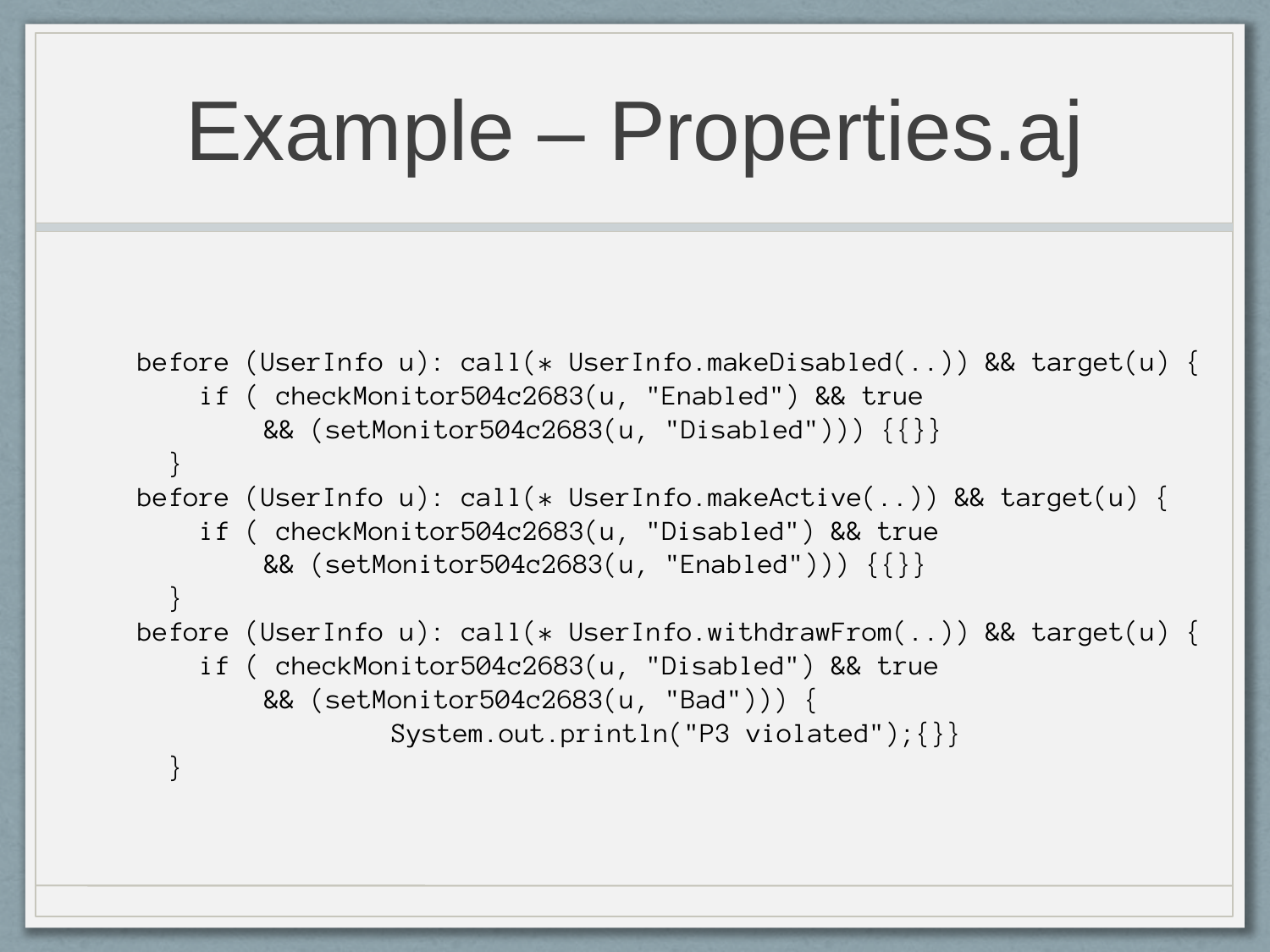

# Example – Properties.aj
before (UserInfo u): call(* UserInfo.makeDisabled(..)) && target(u) {
    if ( checkMonitor504c2683(u, "Enabled") && true
	&& (setMonitor504c2683(u, "Disabled"))) {{}}
  }
before (UserInfo u): call(* UserInfo.makeActive(..)) && target(u) {
    if ( checkMonitor504c2683(u, "Disabled") && true
	&& (setMonitor504c2683(u, "Enabled"))) {{}}
  }
before (UserInfo u): call(* UserInfo.withdrawFrom(..)) && target(u) {
    if ( checkMonitor504c2683(u, "Disabled") && true
	&& (setMonitor504c2683(u, "Bad"))) {
 		System.out.println("P3 violated");{}}
  }